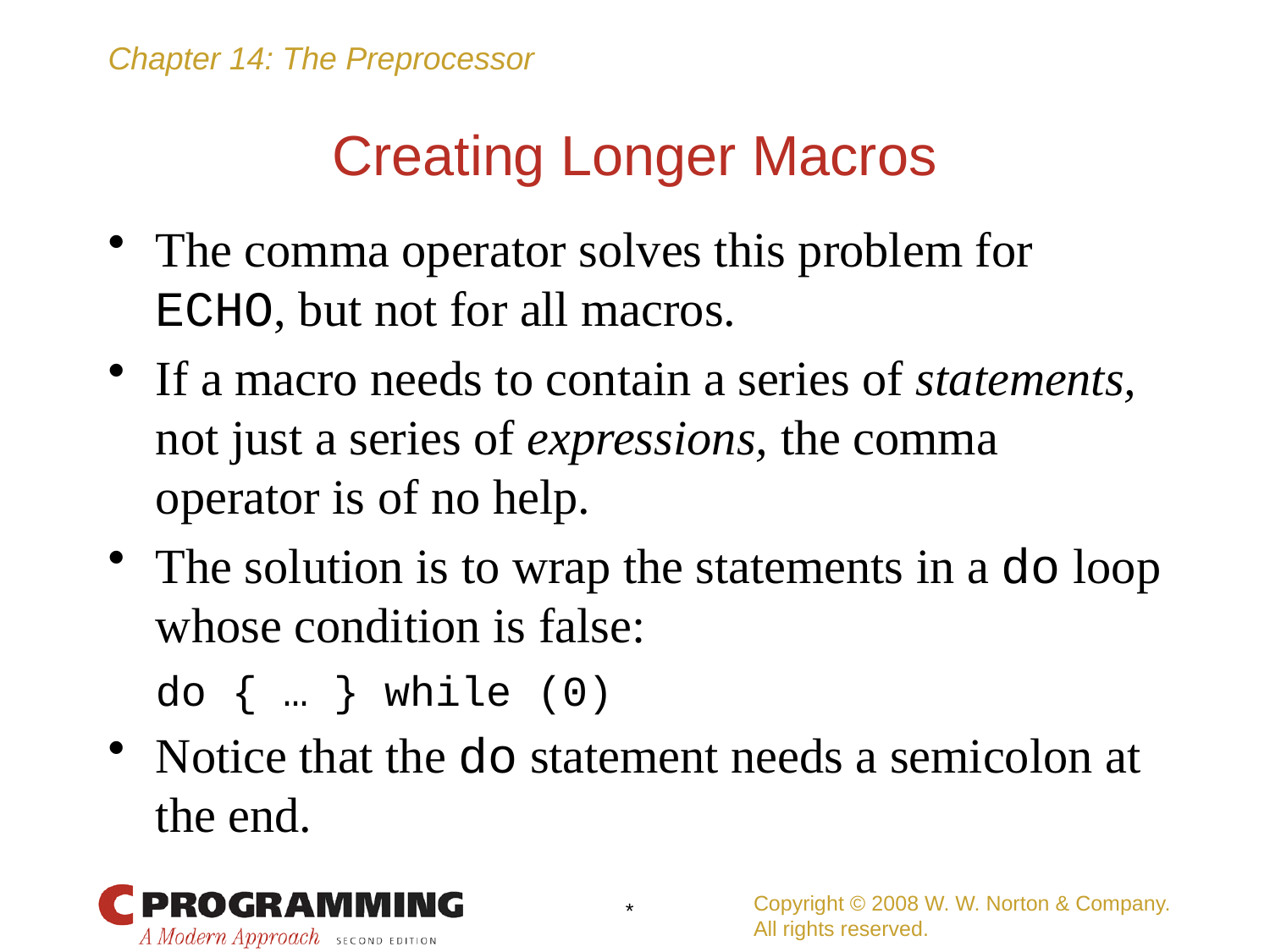

# Creating Longer Macros
The comma operator solves this problem for ECHO, but not for all macros.
If a macro needs to contain a series of statements, not just a series of expressions, the comma operator is of no help.
The solution is to wrap the statements in a do loop whose condition is false:
	do { … } while (0)
Notice that the do statement needs a semicolon at the end.
Copyright © 2008 W. W. Norton & Company.
All rights reserved.
*